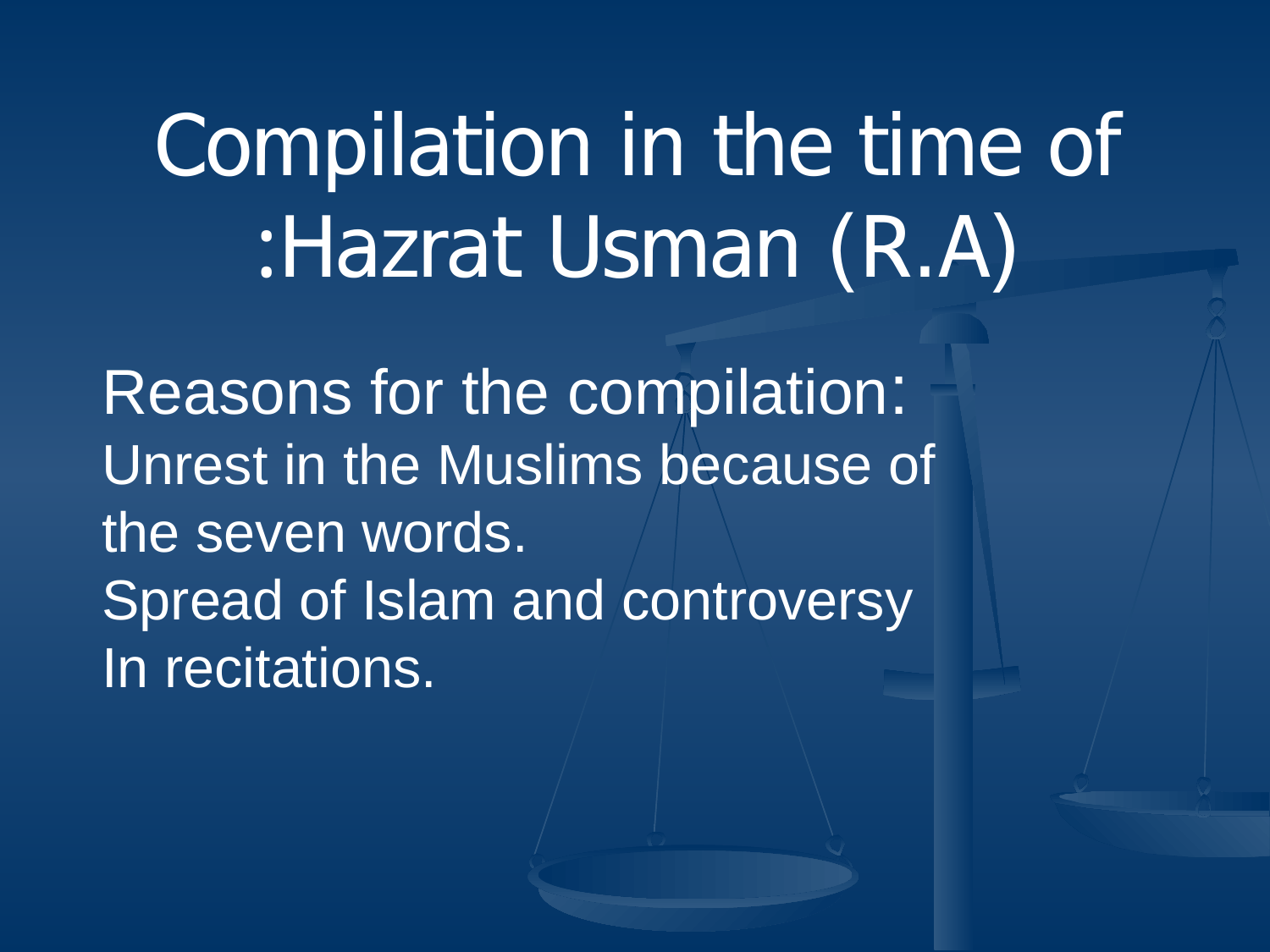

Compilation in the time of Hazrat Usman (R.A):
# Reasons for the compilation:
Unrest in the Muslims because of
the seven words.
Spread of Islam and controversy
In recitations.